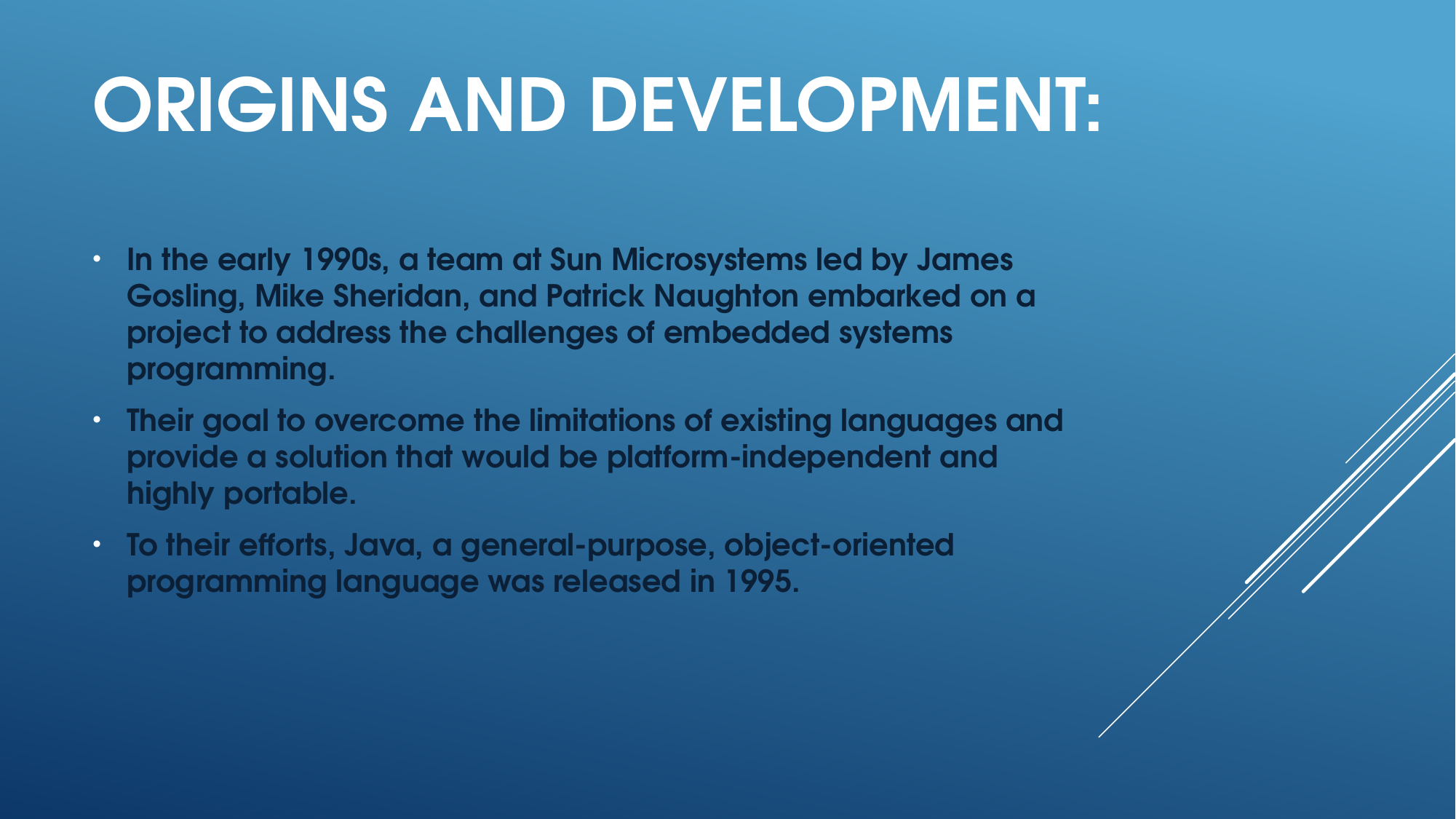

# Origins and development:
In the early 1990s, a team at Sun Microsystems led by James Gosling, Mike Sheridan, and Patrick Naughton embarked on a project to address the challenges of embedded systems programming.
Their goal to overcome the limitations of existing languages and provide a solution that would be platform-independent and highly portable.
To their efforts, Java, a general-purpose, object-oriented programming language was released in 1995.